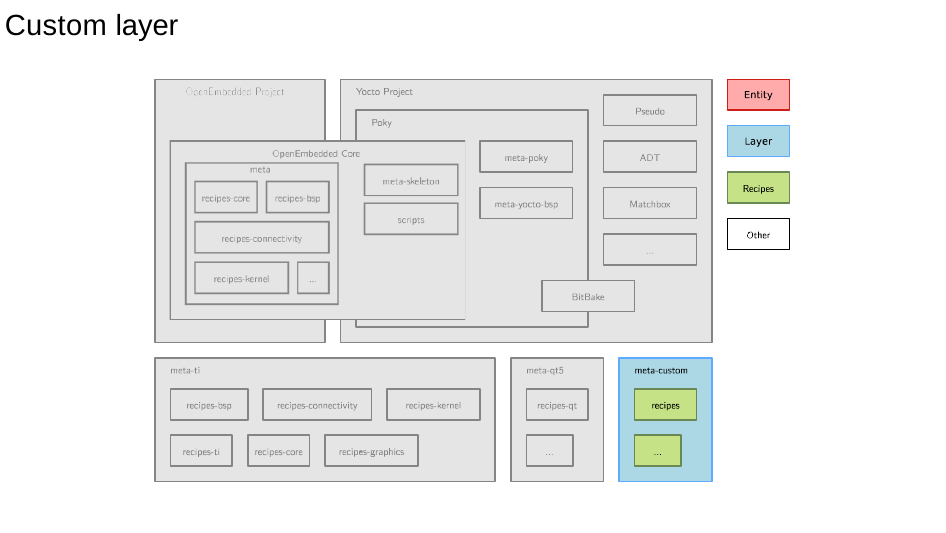

Custom layer

138/300
Remake by Mao Huynh